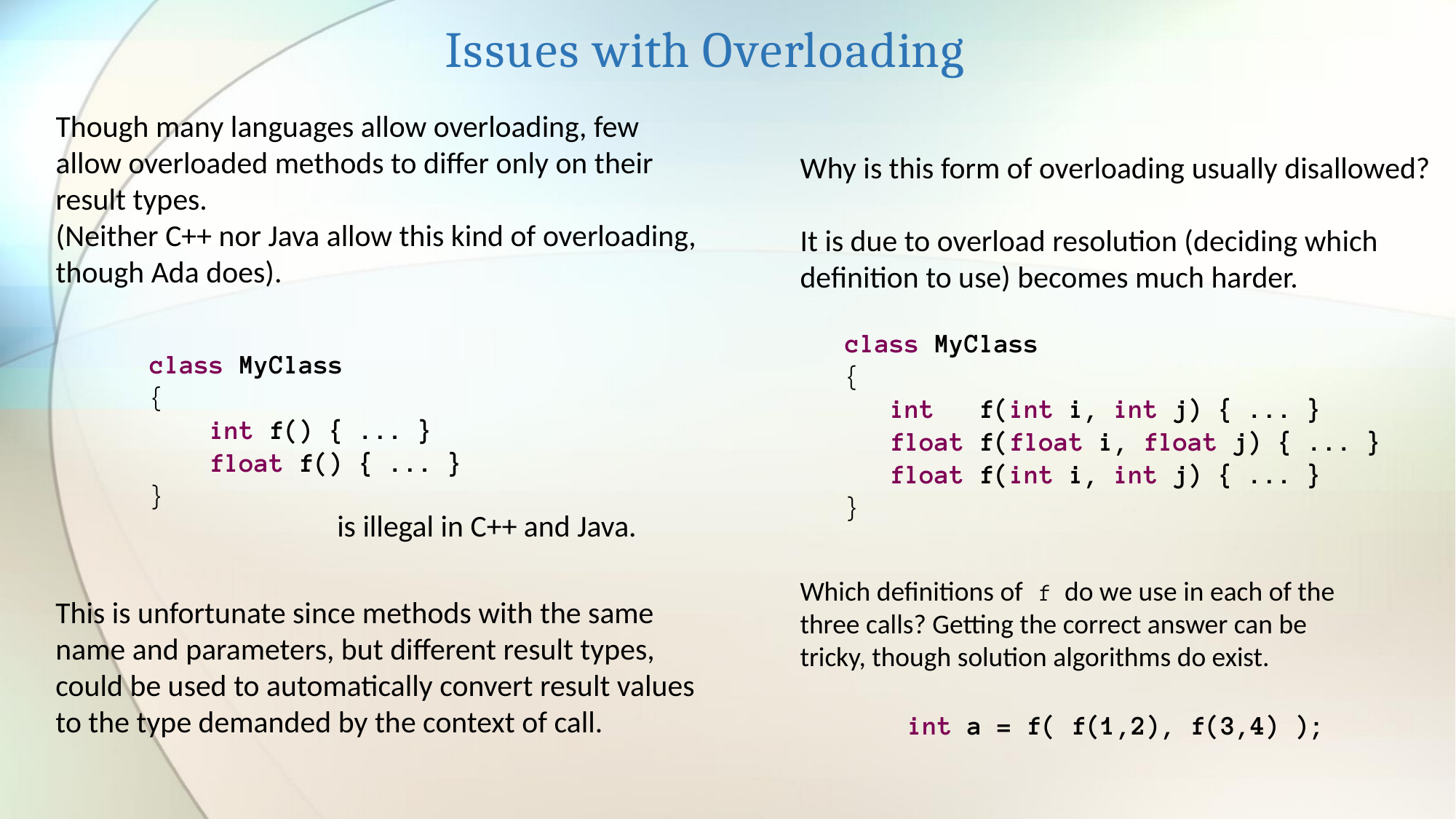

Issues with Overloading
Though many languages allow overloading, few allow overloaded methods to differ only on their result types.
(Neither C++ nor Java allow this kind of overloading, though Ada does).
Why is this form of overloading usually disallowed?

It is due to overload resolution (deciding which definition to use) becomes much harder.
class MyClass
{
   int   f(int i, int j) { ... }
   float f(float i, float j) { ... }
   float f(int i, int j) { ... }
}
class MyClass
{
    int f() { ... }
    float f() { ... }
}
is illegal in C++ and Java.
Which definitions of f do we use in each of the three calls? Getting the correct answer can be tricky, though solution algorithms do exist.
This is unfortunate since methods with the same name and parameters, but different result types, could be used to automatically convert result values to the type demanded by the context of call.
int a = f( f(1,2), f(3,4) );